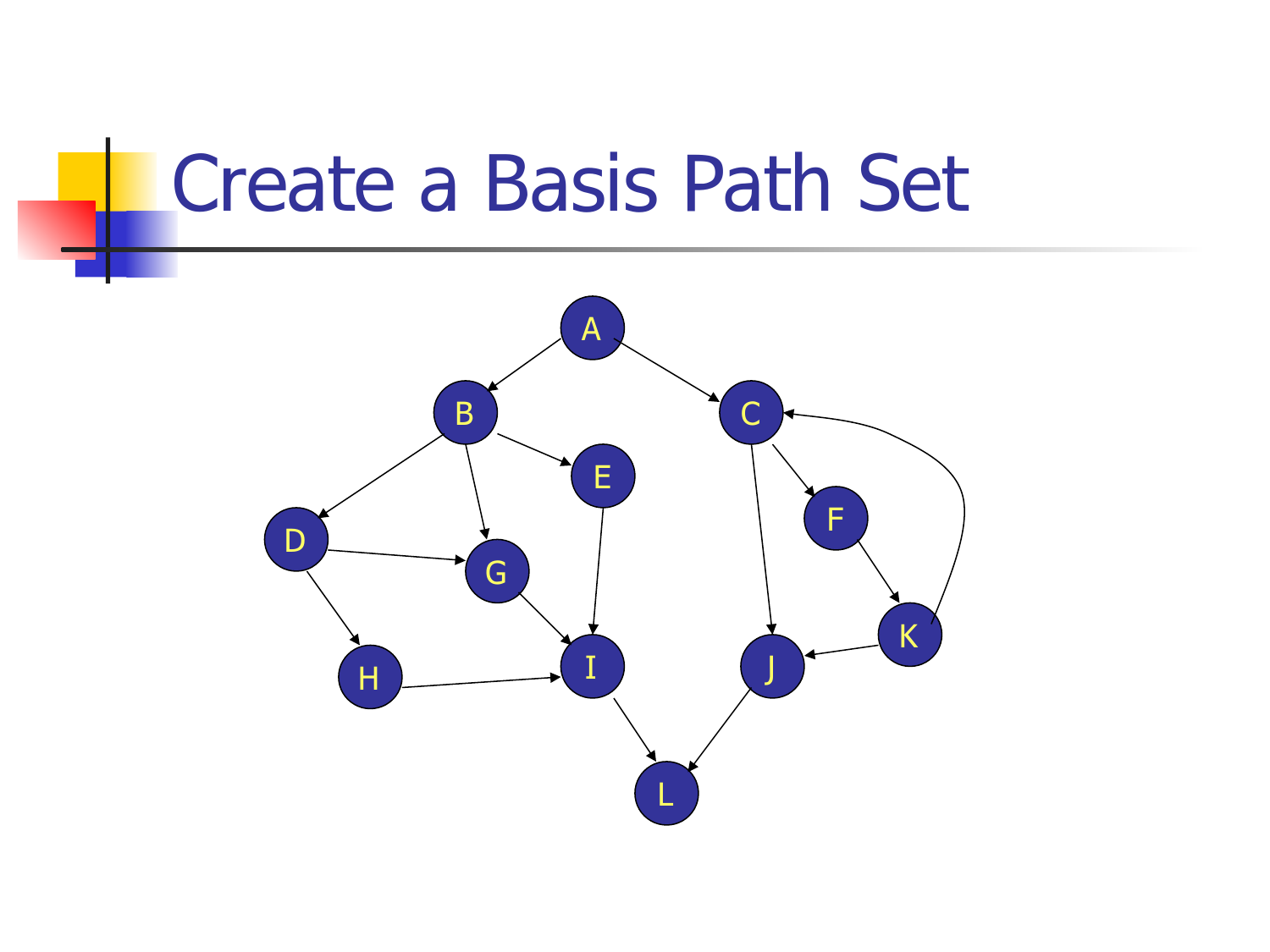

# Create a Basis Path Set
A

B
C

E

F
D

G

K
I
J
H

L